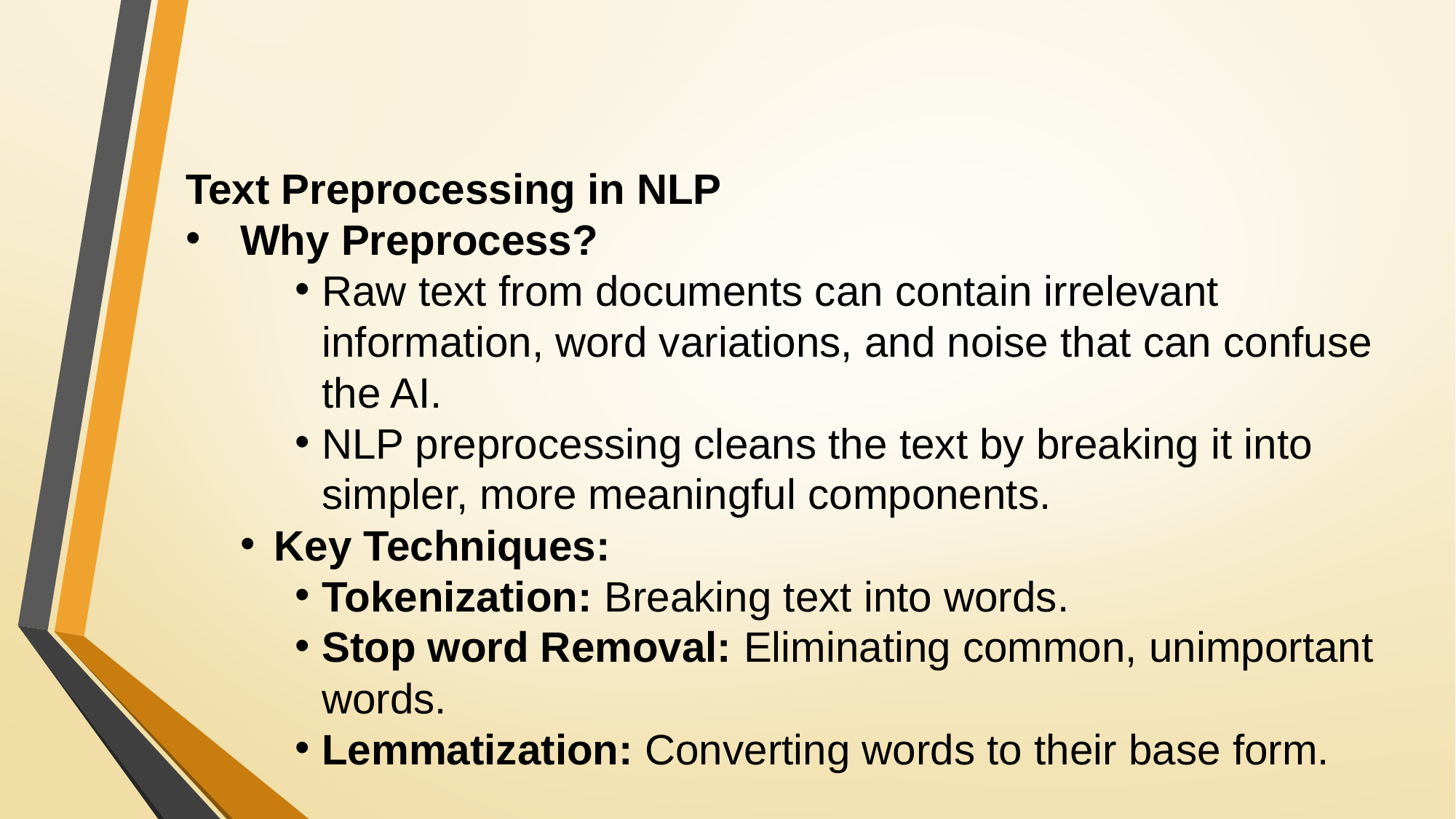

Text Preprocessing in NLP
Why Preprocess?
Raw text from documents can contain irrelevant information, word variations, and noise that can confuse the AI.
NLP preprocessing cleans the text by breaking it into simpler, more meaningful components.
Key Techniques:
Tokenization: Breaking text into words.
Stop word Removal: Eliminating common, unimportant words.
Lemmatization: Converting words to their base form.